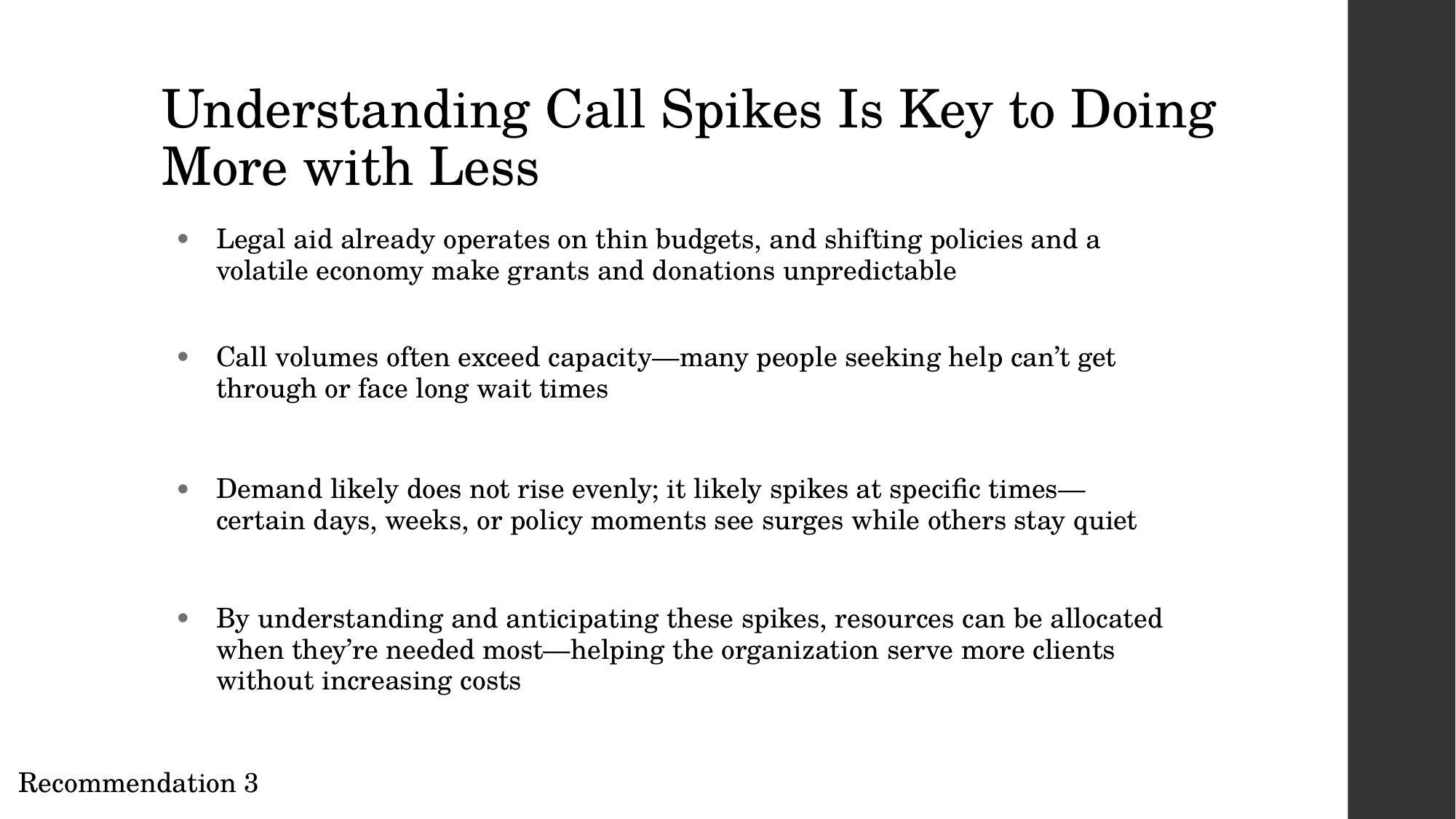

# Understanding Call Spikes Is Key to Doing More with Less
Legal aid already operates on thin budgets, and shifting policies and a volatile economy make grants and donations unpredictable
Call volumes often exceed capacity—many people seeking help can’t get through or face long wait times
Demand likely does not rise evenly; it likely spikes at specific times—certain days, weeks, or policy moments see surges while others stay quiet
By understanding and anticipating these spikes, resources can be allocated when they’re needed most—helping the organization serve more clients without increasing costs

Recommendation 3